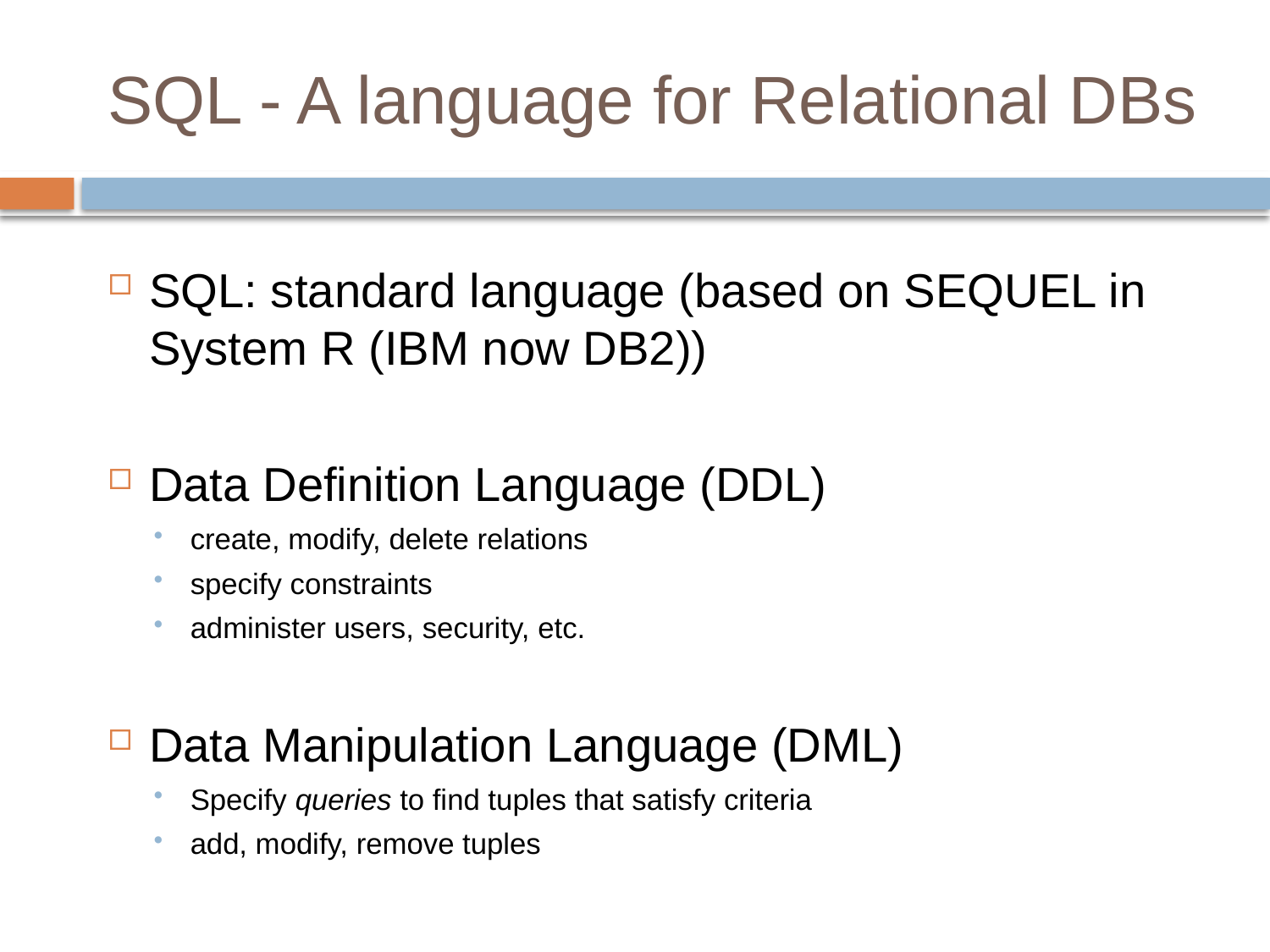

# SQL - A language for Relational DBs
SQL: standard language (based on SEQUEL in System R (IBM now DB2))

Data Definition Language (DDL)
create, modify, delete relations
specify constraints
administer users, security, etc.

Data Manipulation Language (DML)
Specify queries to find tuples that satisfy criteria
add, modify, remove tuples